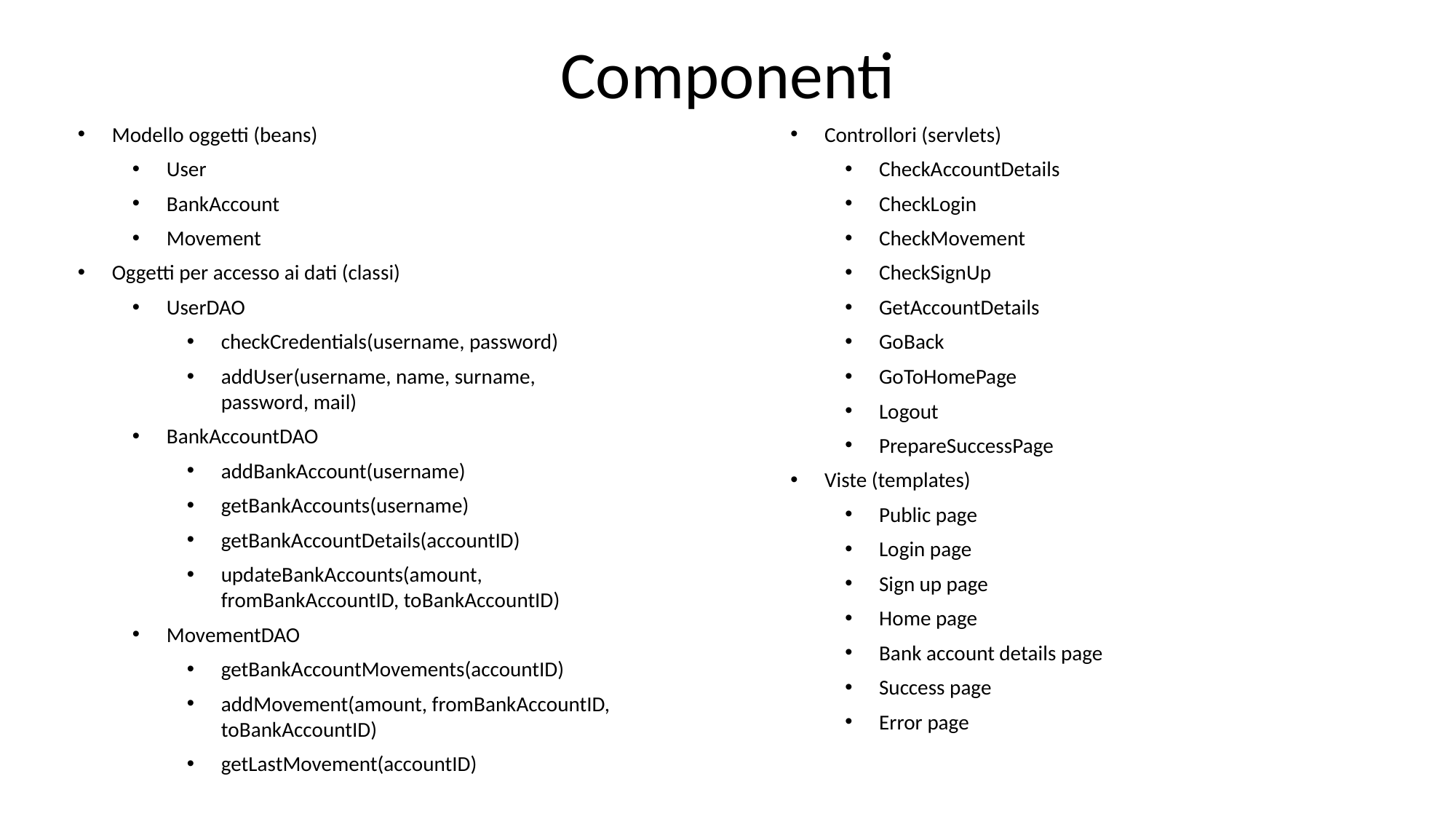

# Componenti
Modello oggetti (beans)
User
BankAccount
Movement
Oggetti per accesso ai dati (classi)
UserDAO
checkCredentials(username, password)
addUser(username, name, surname, password, mail)
BankAccountDAO
addBankAccount(username)
getBankAccounts(username)
getBankAccountDetails(accountID)
updateBankAccounts(amount, fromBankAccountID, toBankAccountID)
MovementDAO
getBankAccountMovements(accountID)
addMovement(amount, fromBankAccountID, toBankAccountID)
getLastMovement(accountID)
Controllori (servlets)
CheckAccountDetails
CheckLogin
CheckMovement
CheckSignUp
GetAccountDetails
GoBack
GoToHomePage
Logout
PrepareSuccessPage
Viste (templates)
Public page
Login page
Sign up page
Home page
Bank account details page
Success page
Error page